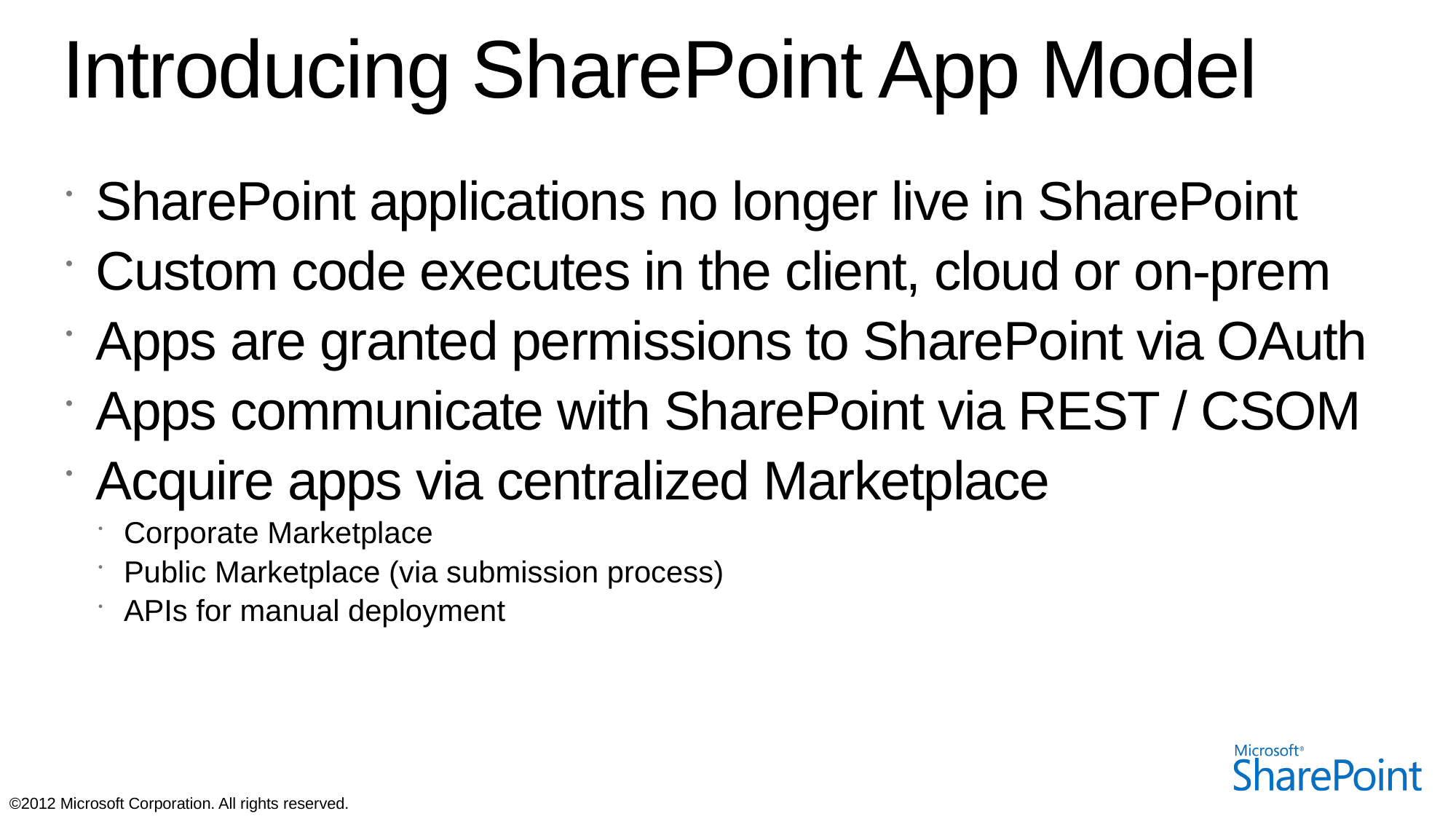

# Introducing SharePoint App Model
SharePoint applications no longer live in SharePoint
Custom code executes in the client, cloud or on-prem
Apps are granted permissions to SharePoint via OAuth
Apps communicate with SharePoint via REST / CSOM
Acquire apps via centralized Marketplace
Corporate Marketplace
Public Marketplace (via submission process)
APIs for manual deployment